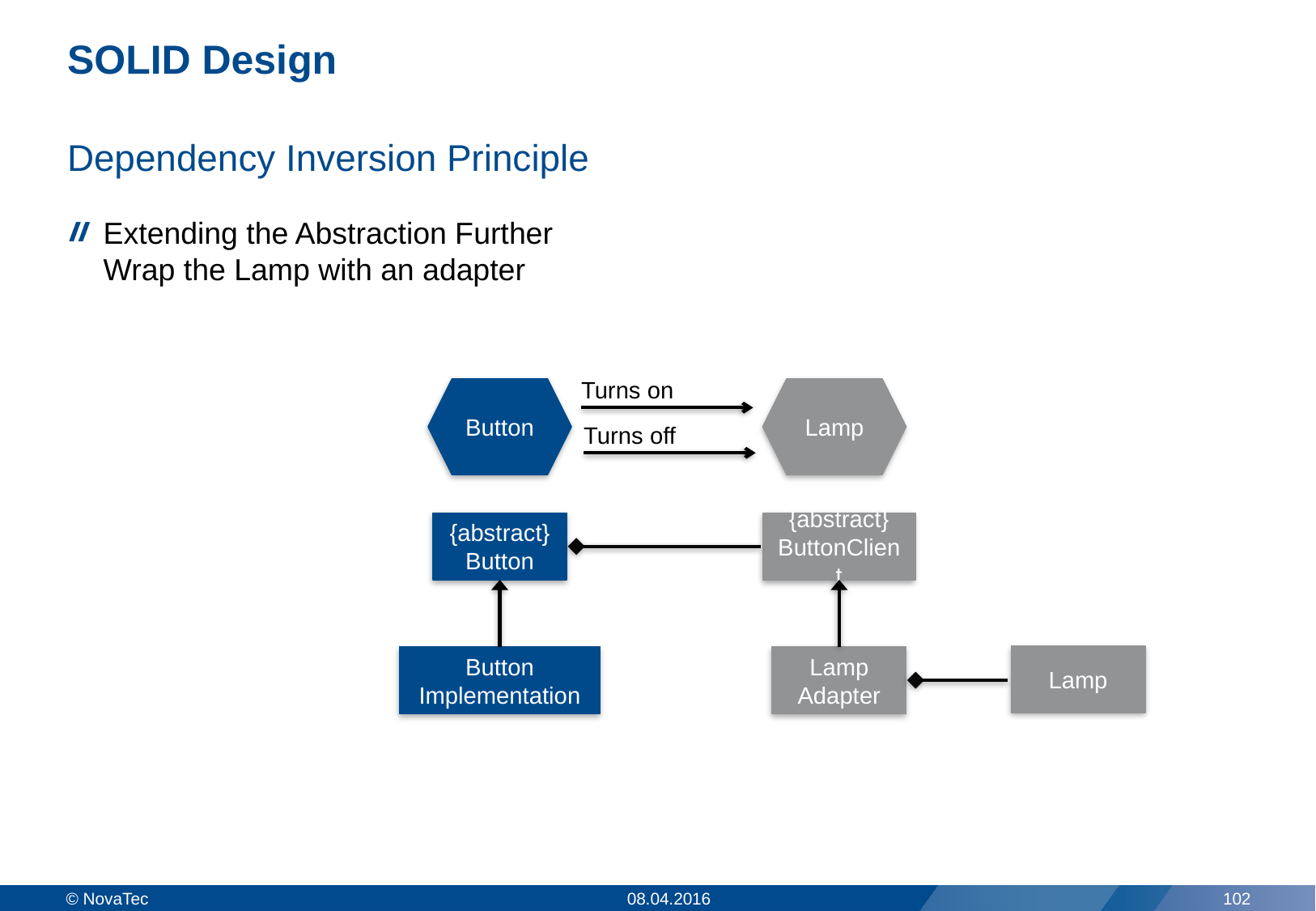

# SOLID Design
Dependency Inversion Principle
Extending the Abstraction Further
Wrap the Lamp with an adapter
Turns on
Button
Lamp
Turns off
{abstract}
Button
{abstract}
ButtonClient
Lamp
Button
Implementation
Lamp
Adapter